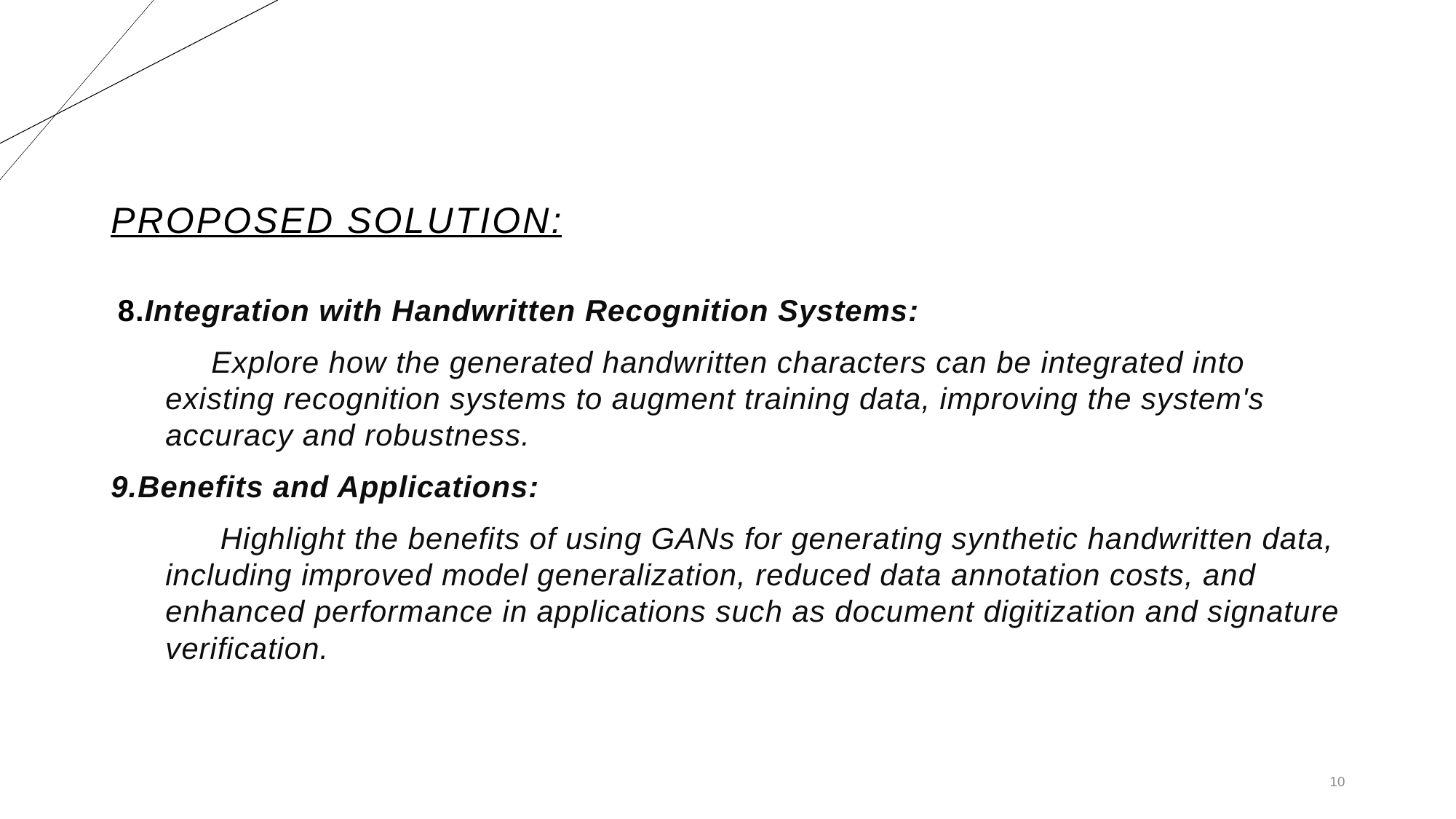

# PROPOSED SOLUTION:
 8.Integration with Handwritten Recognition Systems:
     Explore how the generated handwritten characters can be integrated into existing recognition systems to augment training data, improving the system's accuracy and robustness.
9.Benefits and Applications:
      Highlight the benefits of using GANs for generating synthetic handwritten data, including improved model generalization, reduced data annotation costs, and enhanced performance in applications such as document digitization and signature verification.

10